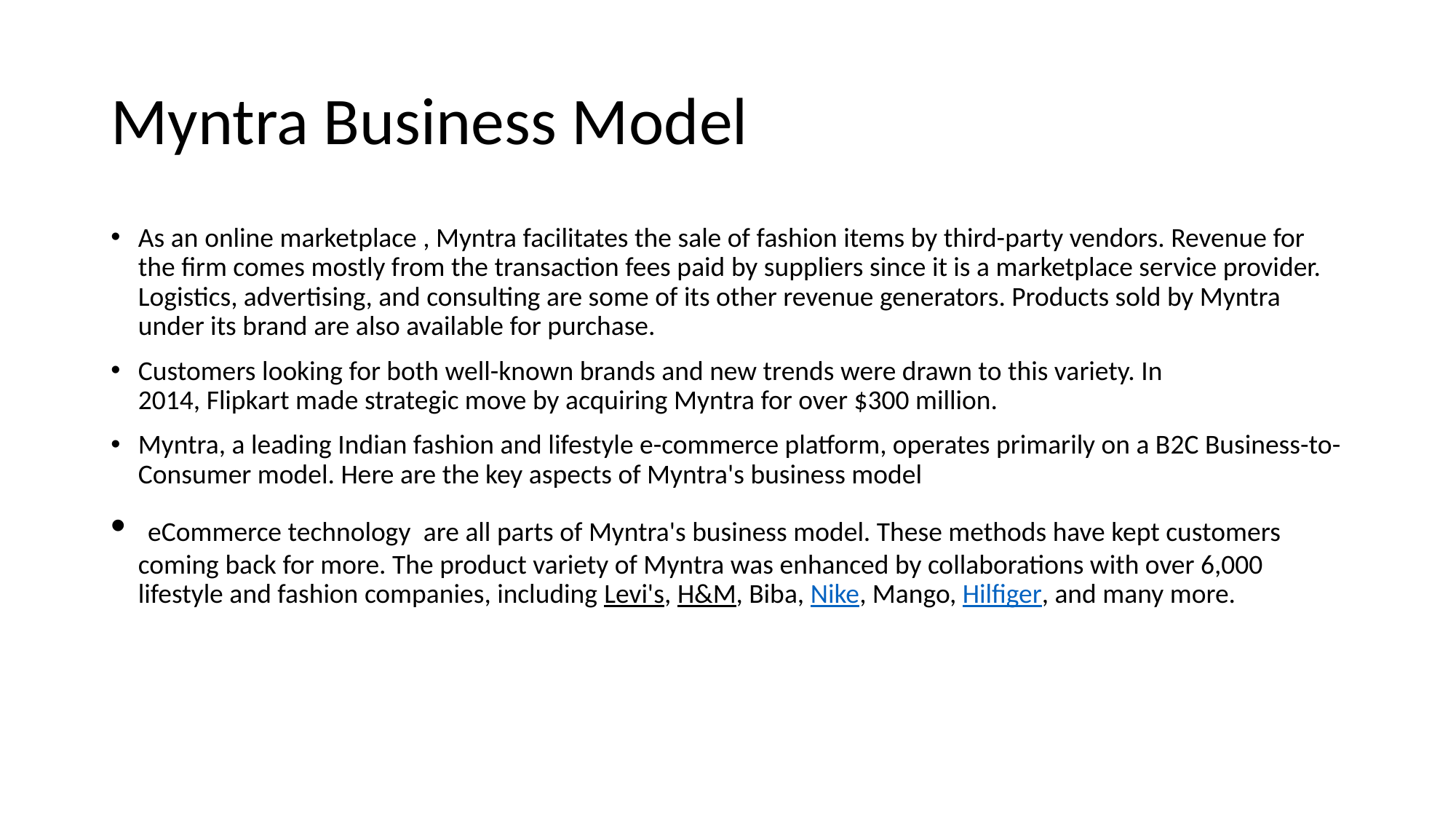

# Myntra Business Model
As an online marketplace , Myntra facilitates the sale of fashion items by third-party vendors. Revenue for the firm comes mostly from the transaction fees paid by suppliers since it is a marketplace service provider. Logistics, advertising, and consulting are some of its other revenue generators. Products sold by Myntra under its brand are also available for purchase.
Customers looking for both well-known brands and new trends were drawn to this variety. In 2014, Flipkart made strategic move by acquiring Myntra for over $300 million.
Myntra, a leading Indian fashion and lifestyle e-commerce platform, operates primarily on a B2C Business-to-Consumer model. Here are the key aspects of Myntra's business model
 eCommerce technology  are all parts of Myntra's business model. These methods have kept customers coming back for more. The product variety of Myntra was enhanced by collaborations with over 6,000 lifestyle and fashion companies, including Levi's, H&M, Biba, Nike, Mango, Hilfiger, and many more.